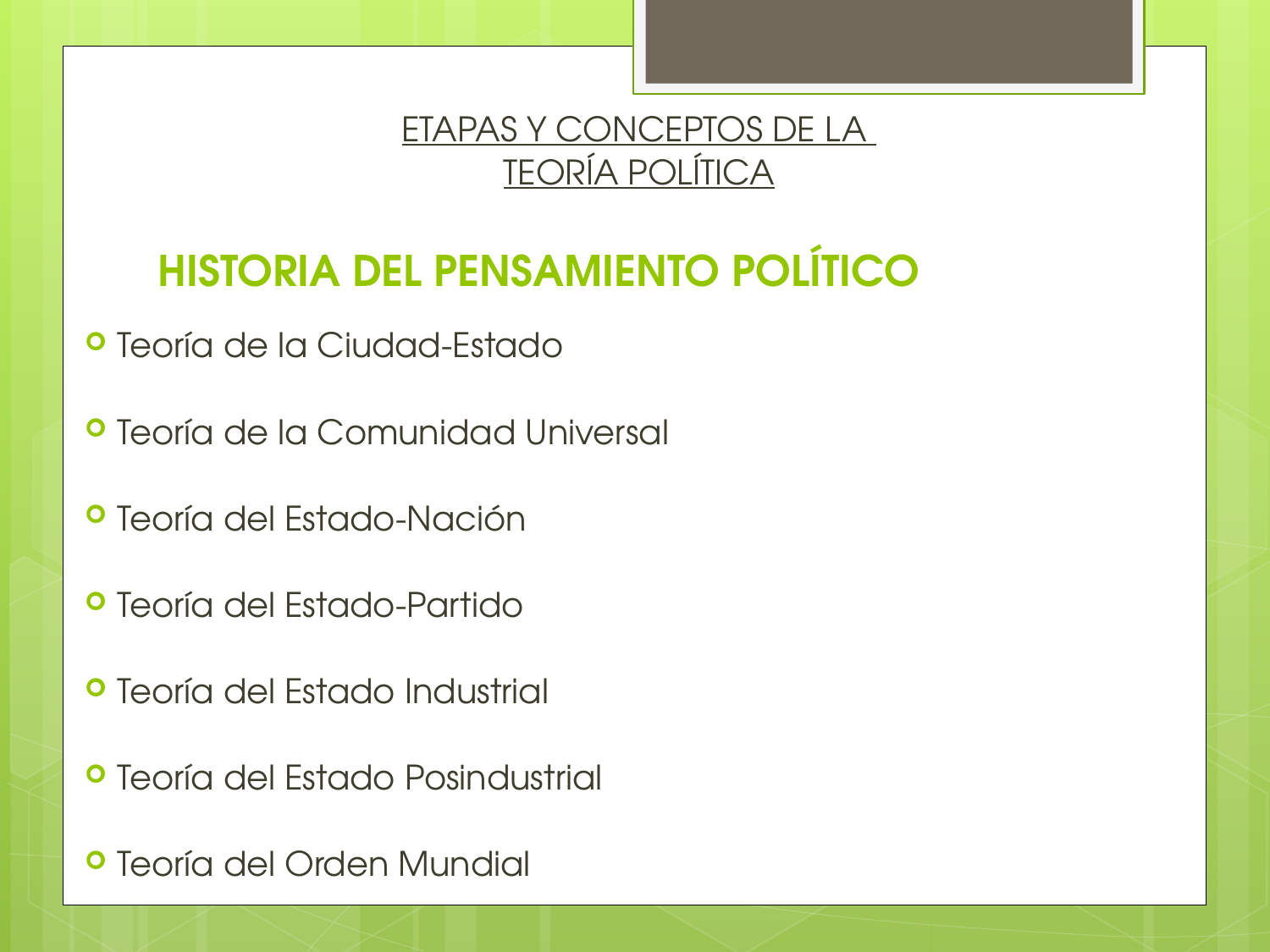

ETAPAS Y CONCEPTOS DE LA
TEORÍA POLÍTICA

Teoría de la Ciudad-Estado

Teoría de la Comunidad Universal

Teoría del Estado-Nación

Teoría del Estado-Partido

Teoría del Estado Industrial

Teoría del Estado Posindustrial

Teoría del Orden Mundial
# HISTORIA DEL PENSAMIENTO POLÍTICO